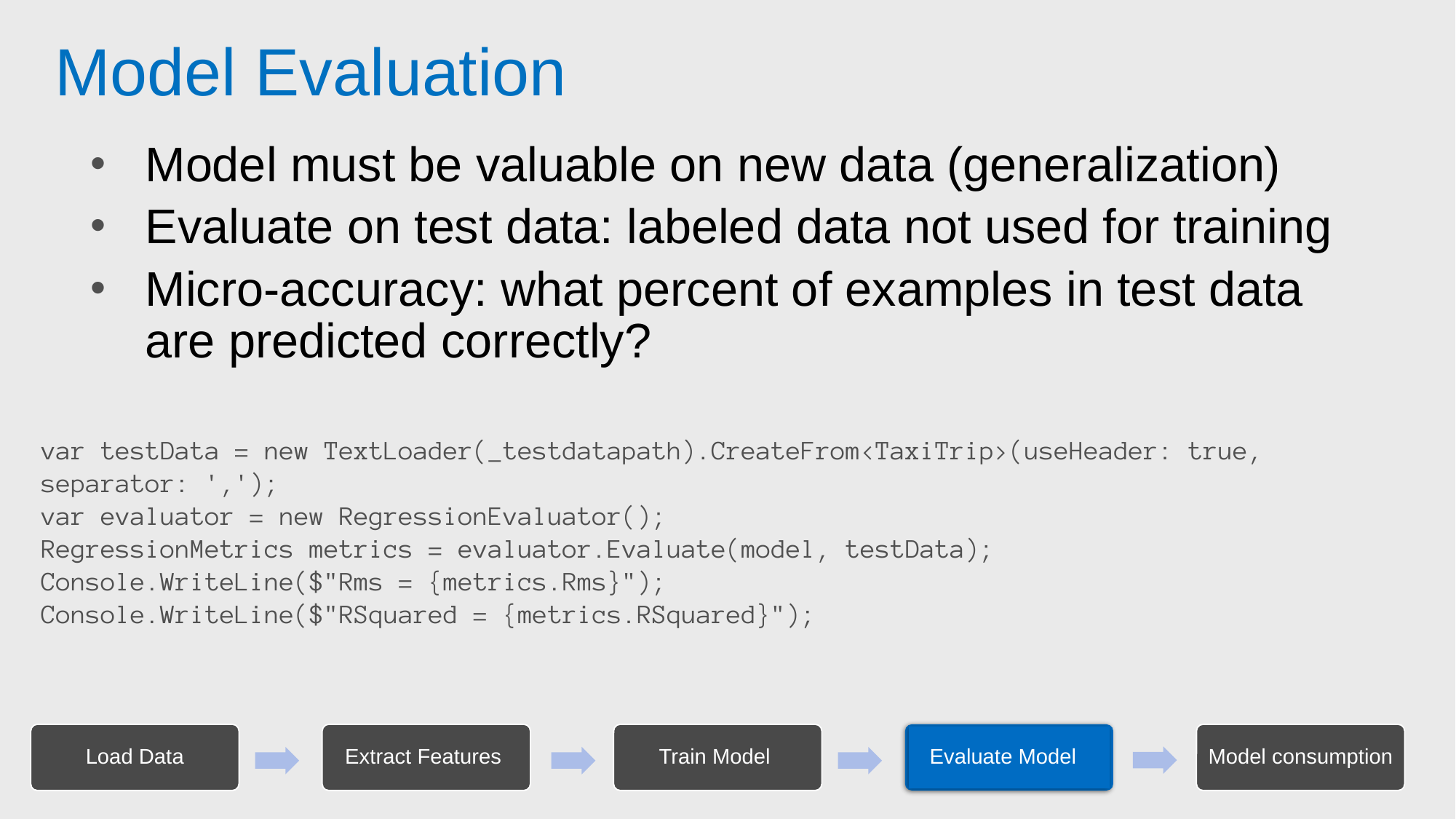

Model Evaluation
Model must be valuable on new data (generalization)
Evaluate on test data: labeled data not used for training
Micro-accuracy: what percent of examples in test data are predicted correctly?
var testData = new TextLoader(_testdatapath).CreateFrom<TaxiTrip>(useHeader: true, separator: ',');
var evaluator = new RegressionEvaluator();
RegressionMetrics metrics = evaluator.Evaluate(model, testData);
Console.WriteLine($"Rms = {metrics.Rms}");
Console.WriteLine($"RSquared = {metrics.RSquared}");

Load Data

Extract Features

Train Model

Evaluate Model

Model consumption